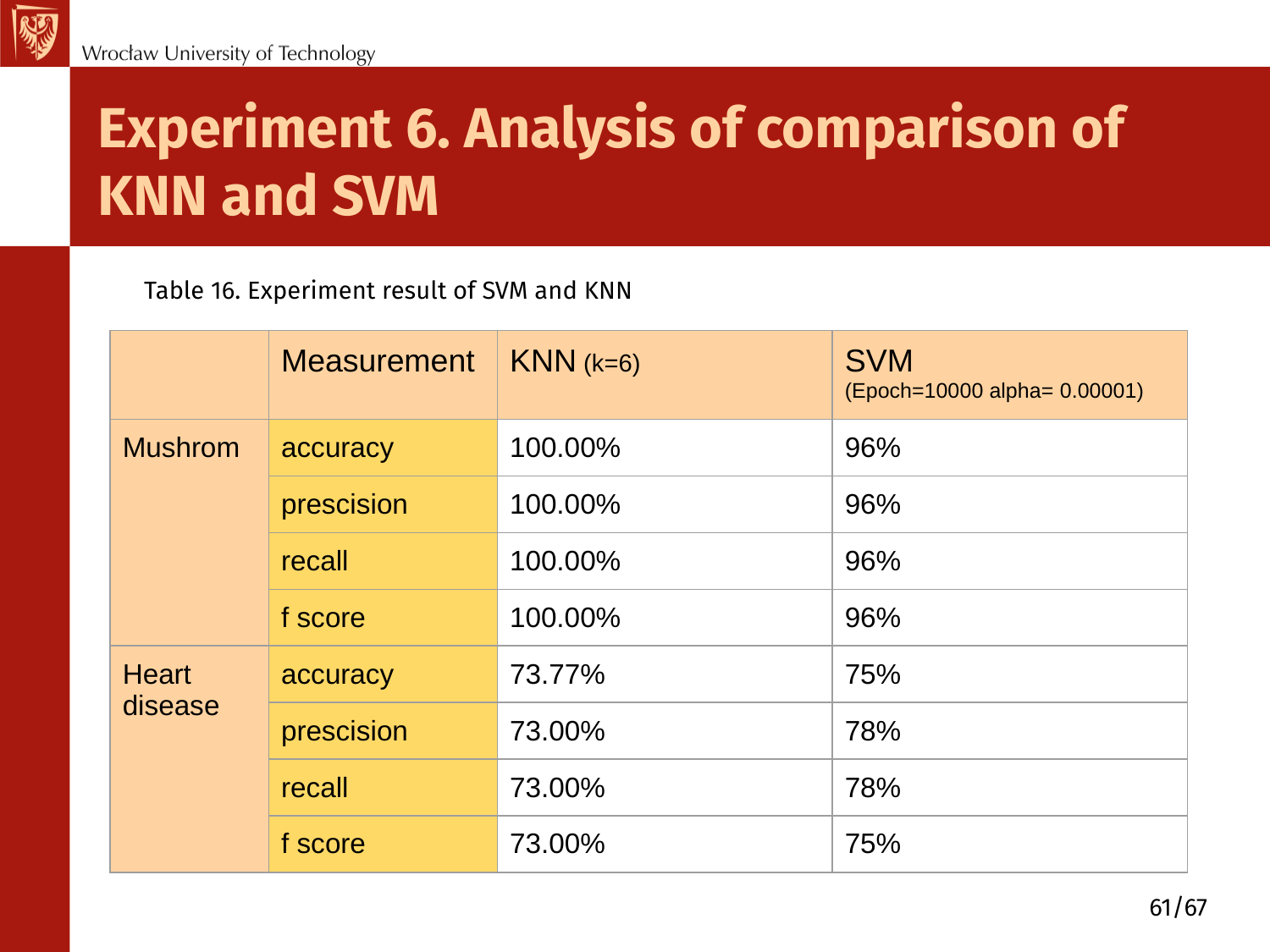

# Experiment 6. Analysis of comparison of KNN and SVM
Table 16. Experiment result of SVM and KNN
|  | Measurement | KNN (k=6) | SVM (Epoch=10000 alpha= 0.00001) |
| --- | --- | --- | --- |
| Mushrom | accuracy | 100.00% | 96% |
|  | prescision | 100.00% | 96% |
|  | recall | 100.00% | 96% |
|  | f score | 100.00% | 96% |
| Heart disease | accuracy | 73.77% | 75% |
|  | prescision | 73.00% | 78% |
|  | recall | 73.00% | 78% |
|  | f score | 73.00% | 75% |
61/67